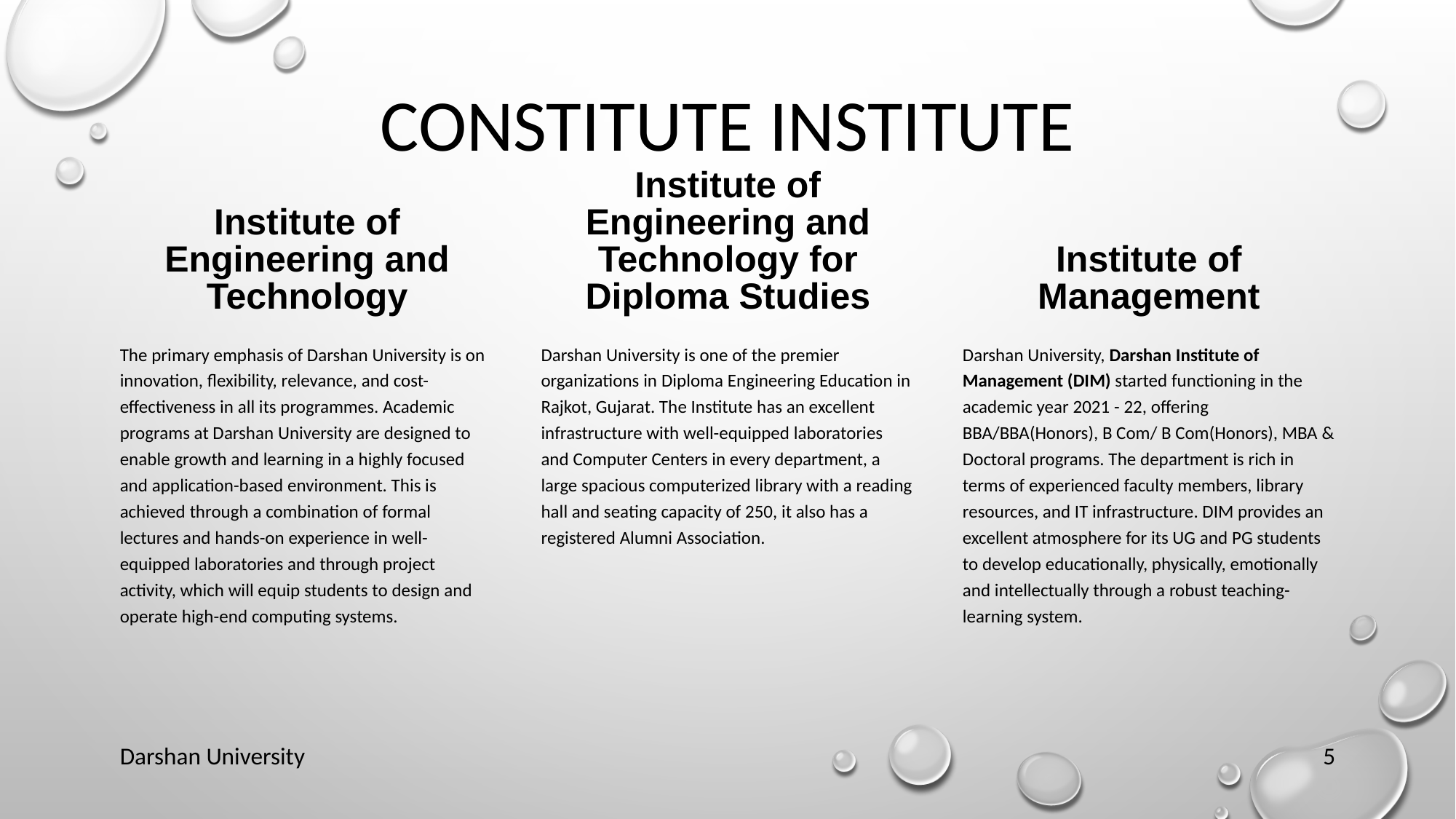

# Constitute Institute
Institute of Engineering and Technology
Institute of Engineering and Technology for Diploma Studies
Institute of Management
The primary emphasis of Darshan University is on innovation, flexibility, relevance, and cost-effectiveness in all its programmes. Academic programs at Darshan University are designed to enable growth and learning in a highly focused and application-based environment. This is achieved through a combination of formal lectures and hands-on experience in well-equipped laboratories and through project activity, which will equip students to design and operate high-end computing systems.
Darshan University is one of the premier organizations in Diploma Engineering Education in Rajkot, Gujarat. The Institute has an excellent infrastructure with well-equipped laboratories and Computer Centers in every department, a large spacious computerized library with a reading hall and seating capacity of 250, it also has a registered Alumni Association.
Darshan University, Darshan Institute of Management (DIM) started functioning in the academic year 2021 - 22, offering BBA/BBA(Honors), B Com/ B Com(Honors), MBA & Doctoral programs. The department is rich in terms of experienced faculty members, library resources, and IT infrastructure. DIM provides an excellent atmosphere for its UG and PG students to develop educationally, physically, emotionally and intellectually through a robust teaching-learning system.
Darshan University
5